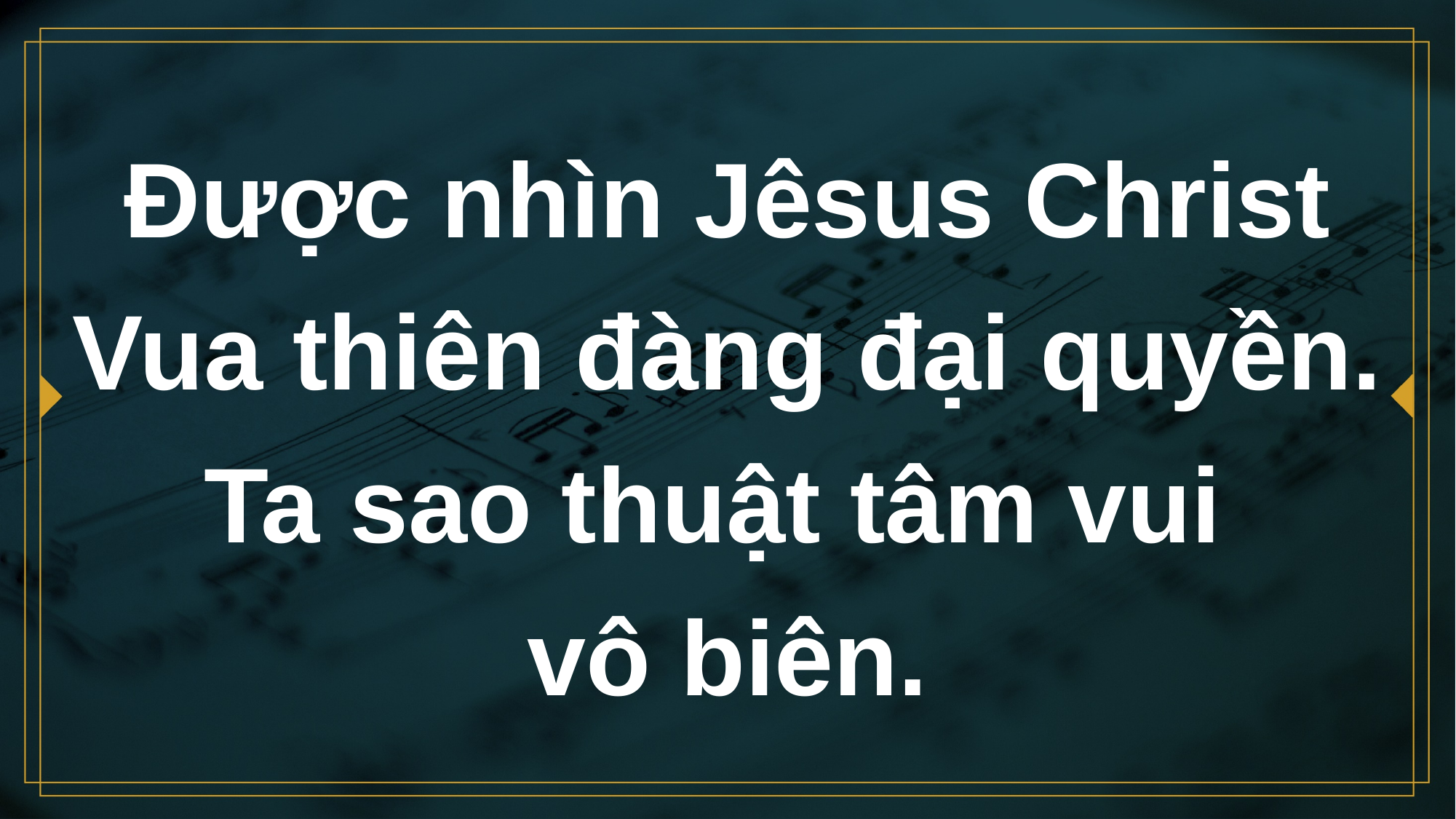

# Được nhìn Jêsus Christ Vua thiên đàng đại quyền. Ta sao thuật tâm vui vô biên.